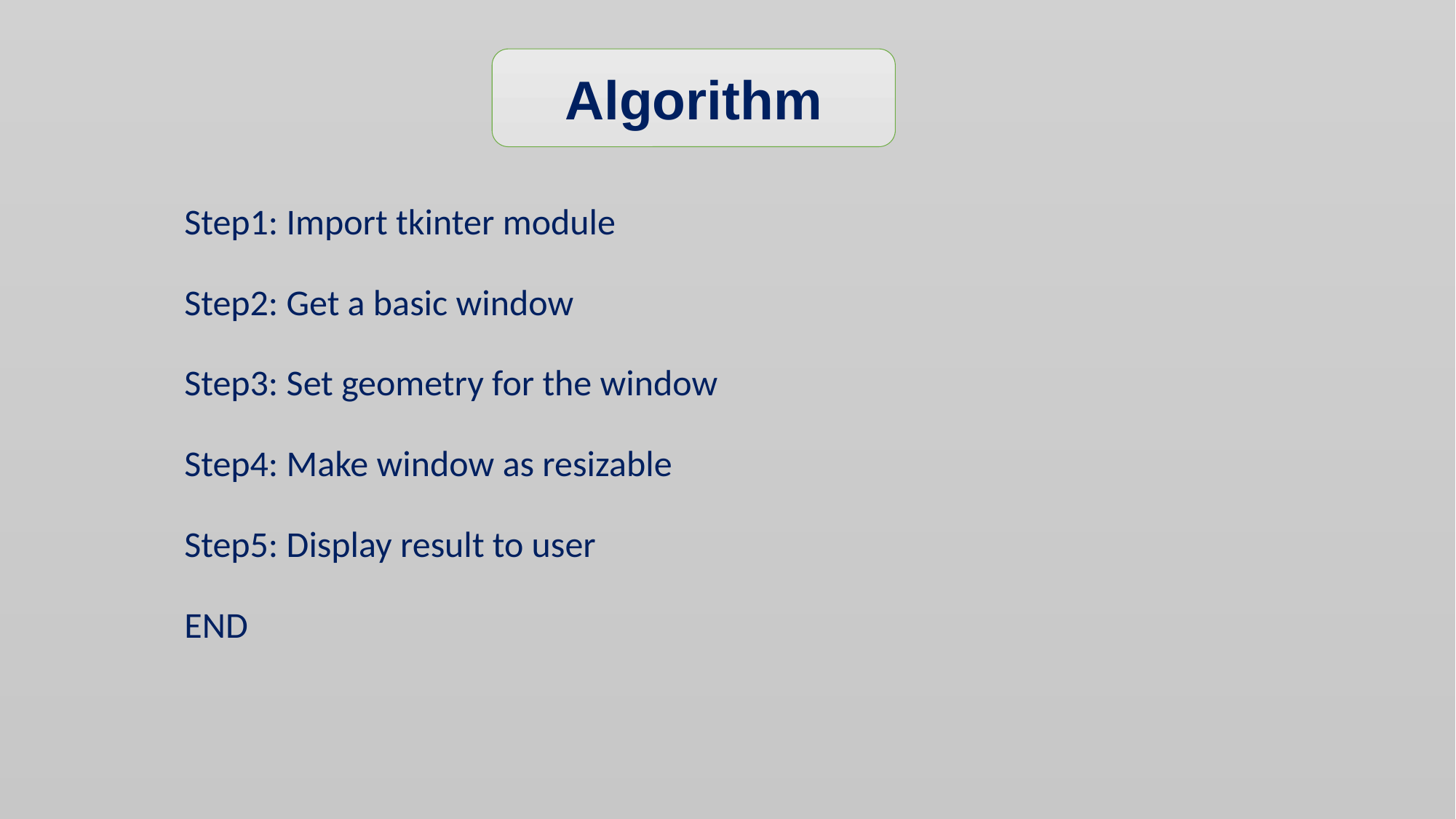

Algorithm
Step1: Import tkinter module
Step2: Get a basic window
Step3: Set geometry for the window
Step4: Make window as resizable
Step5: Display result to user
END